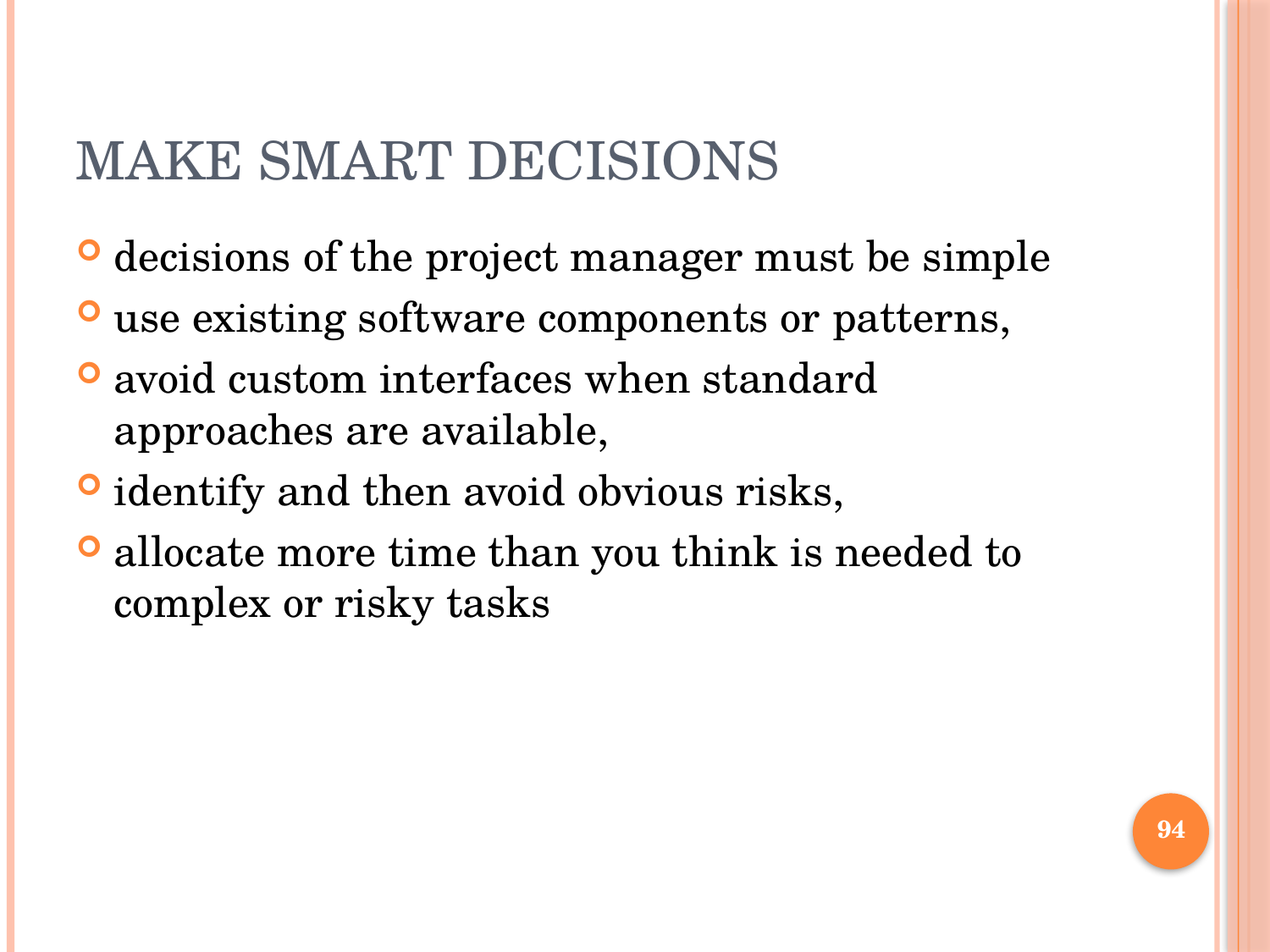

# Make smart decisions
decisions of the project manager must be simple
use existing software components or patterns,
avoid custom interfaces when standard approaches are available,
identify and then avoid obvious risks,
allocate more time than you think is needed to complex or risky tasks
94